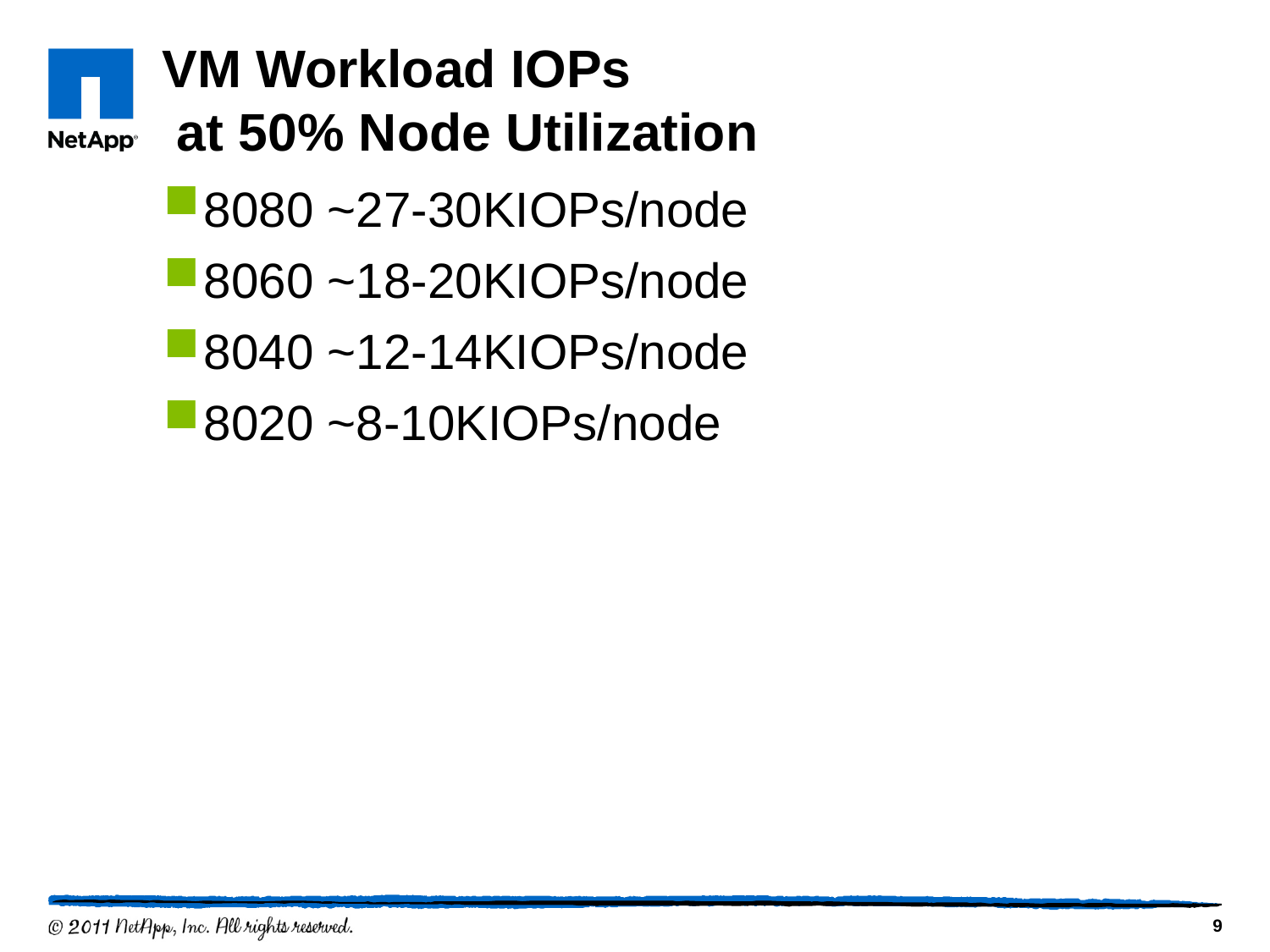

# VM Workload IOPs at 50% Node Utilization
8080 ~27-30KIOPs/node
8060 ~18-20KIOPs/node
8040 ~12-14KIOPs/node
8020 ~8-10KIOPs/node

9
NetApp Confidential - Internal Use Only